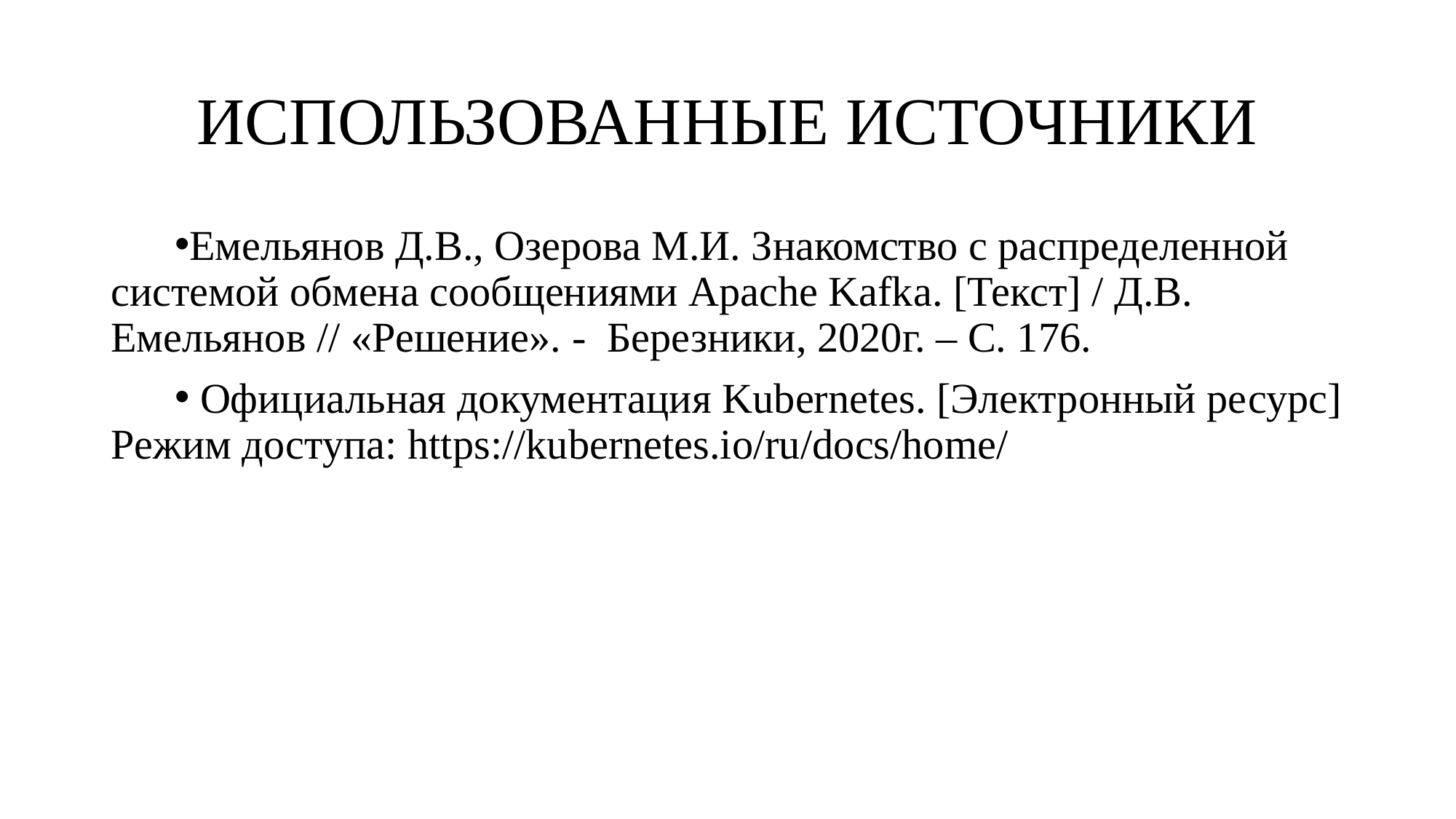

# ИСПОЛЬЗОВАННЫЕ ИСТОЧНИКИ
Емельянов Д.В., Озерова М.И. Знакомство с распределенной системой обмена сообщениями Apache Kafka. [Текст] / Д.В. Емельянов // «Решение». -  Березники, 2020г. – С. 176.
 Официальная документация Kubernetes. [Электронный ресурс] Режим доступа: https://kubernetes.io/ru/docs/home/